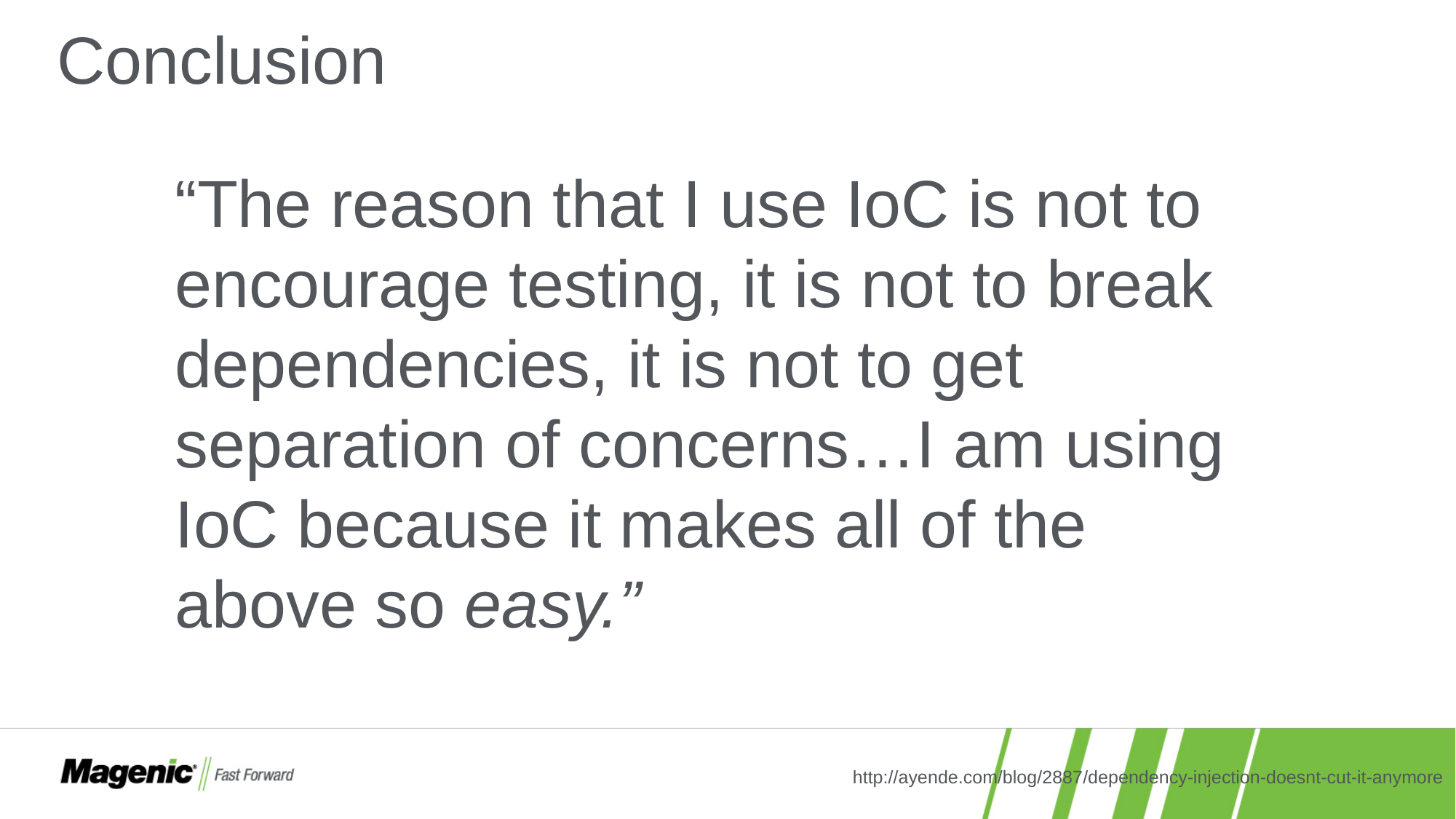

# Conclusion
“The reason that I use IoC is not to encourage testing, it is not to break dependencies, it is not to get separation of concerns…I am using IoC because it makes all of the above so easy.”
http://ayende.com/blog/2887/dependency-injection-doesnt-cut-it-anymore